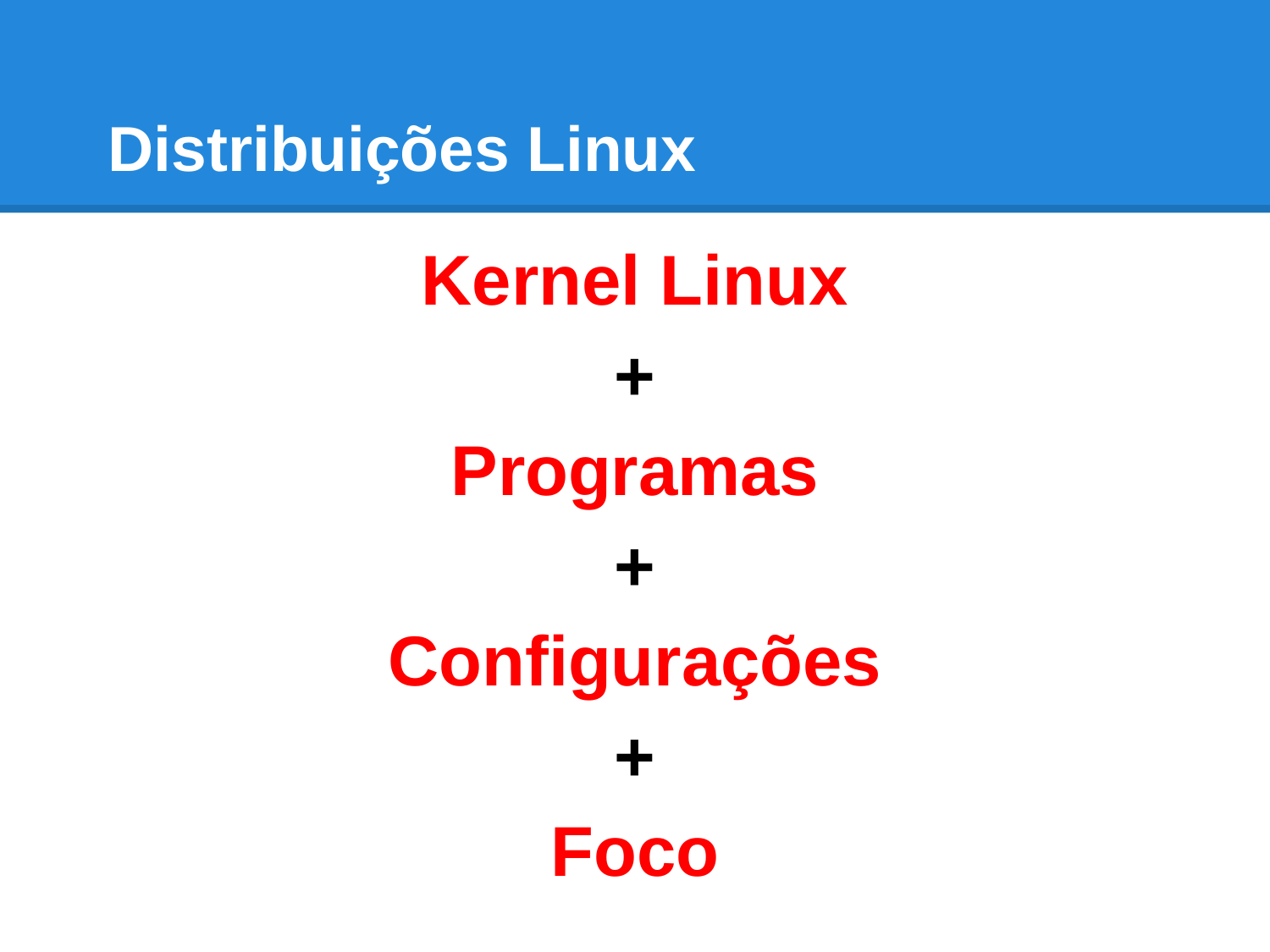

# Distribuições Linux
Kernel Linux
+
Programas
+
Configurações
+
Foco